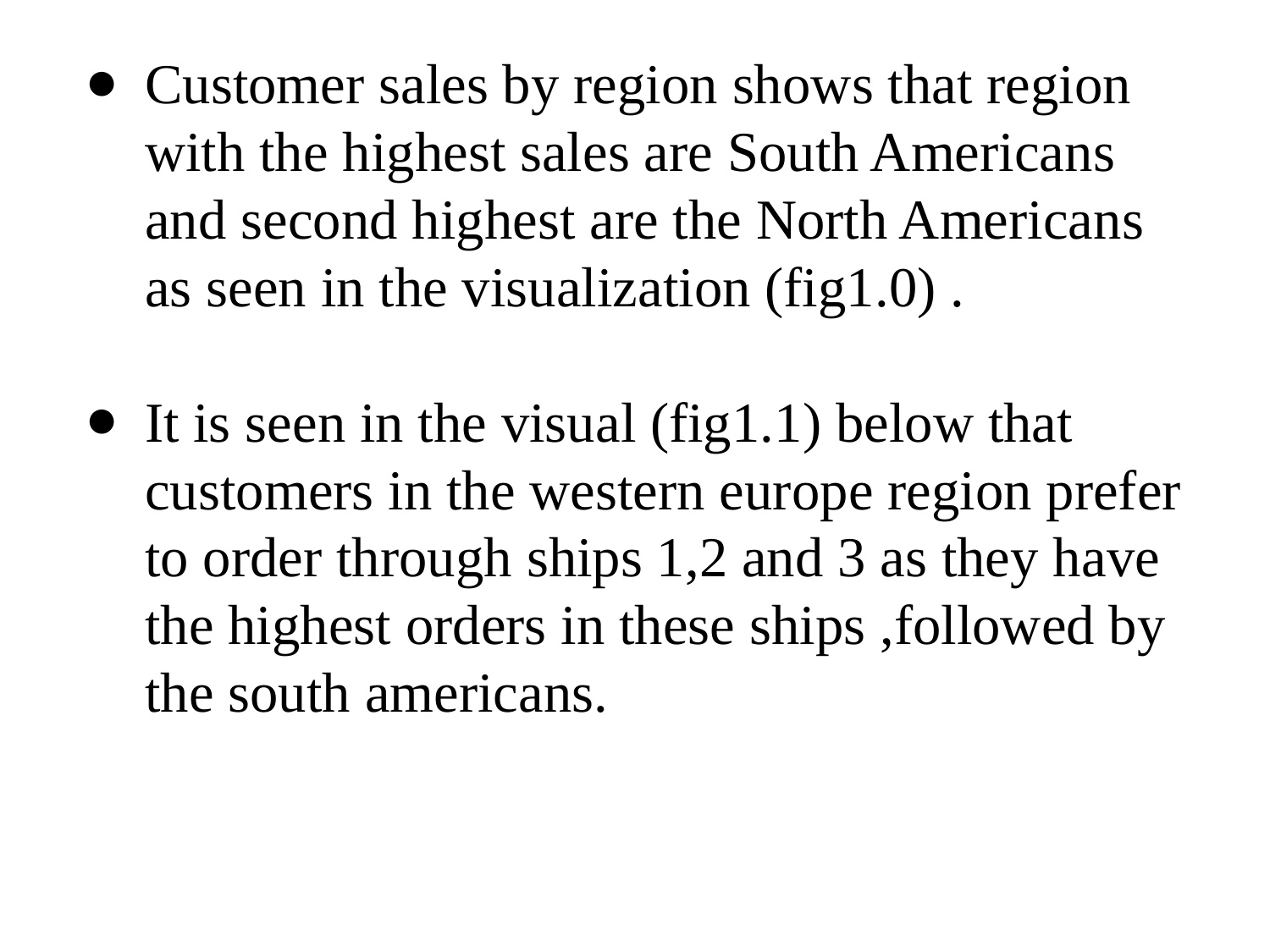

Customer sales by region shows that region with the highest sales are South Americans and second highest are the North Americans as seen in the visualization (fig1.0) .

It is seen in the visual (fig1.1) below that customers in the western europe region prefer to order through ships 1,2 and 3 as they have the highest orders in these ships ,followed by the south americans.